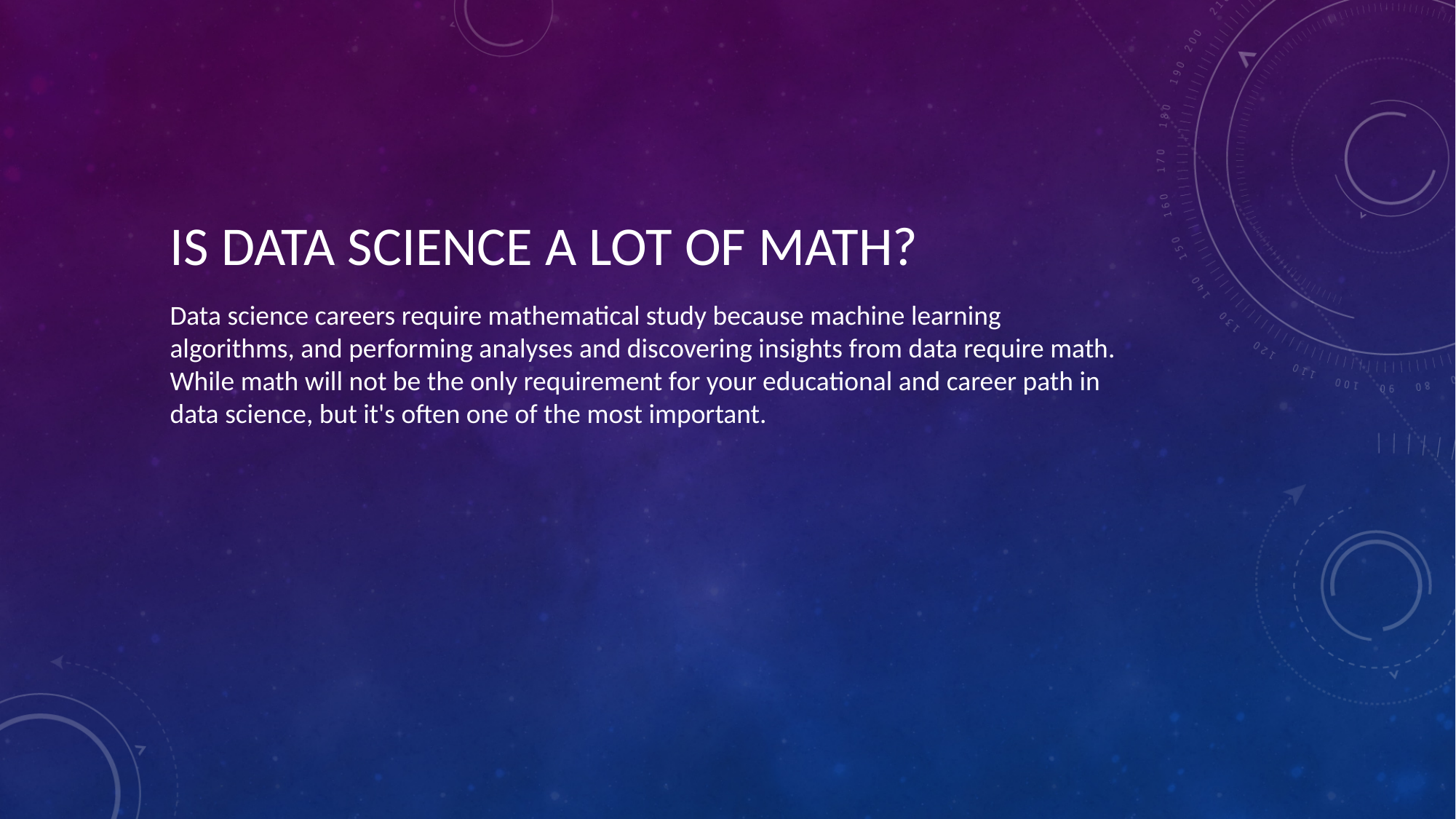

# Is data science a lot of math?
Data science careers require mathematical study because machine learning algorithms, and performing analyses and discovering insights from data require math. While math will not be the only requirement for your educational and career path in data science, but it's often one of the most important.